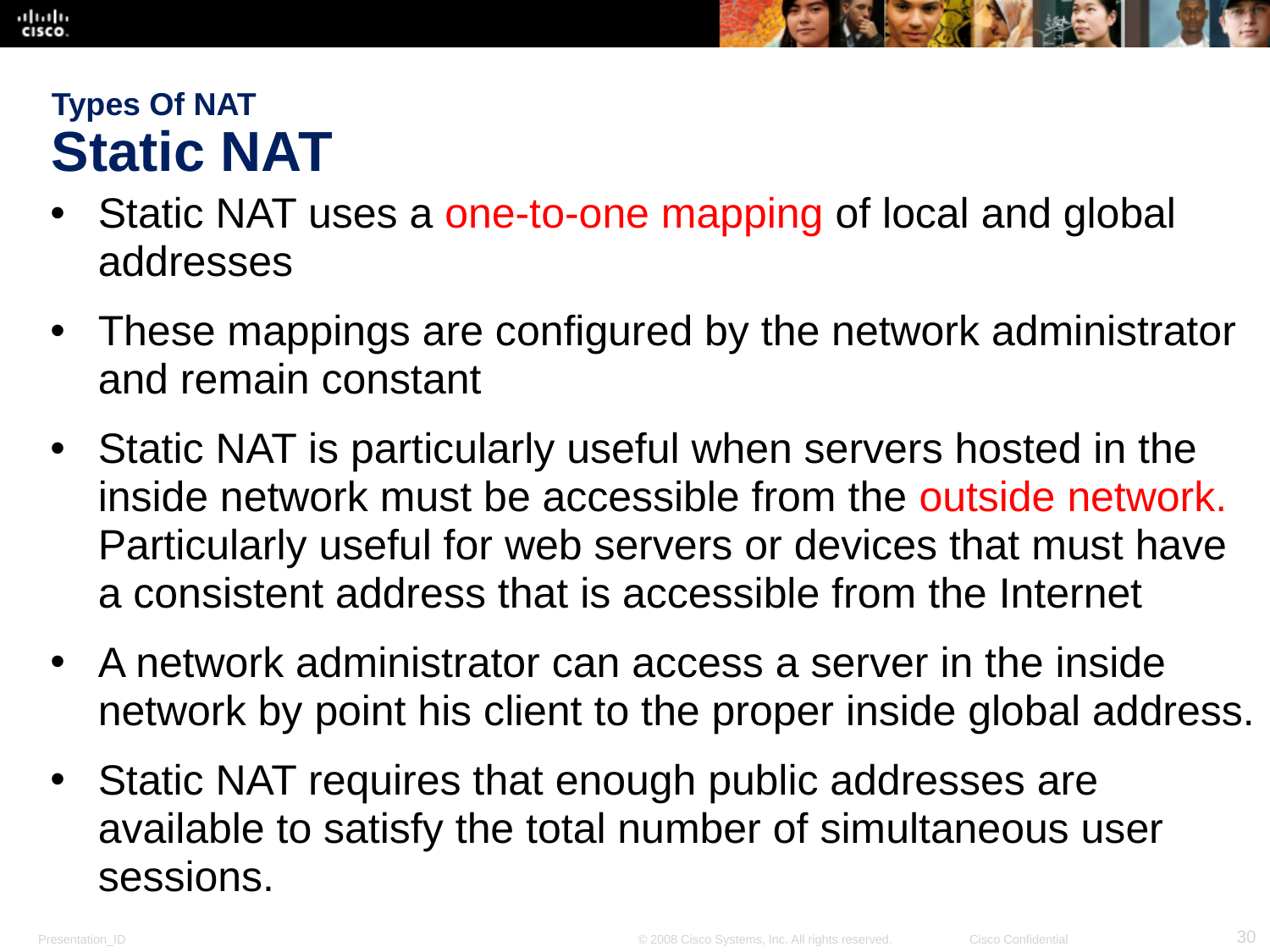

# Types Of NAT Static NAT
Static NAT uses a one-to-one mapping of local and global addresses
These mappings are configured by the network administrator and remain constant
Static NAT is particularly useful when servers hosted in the inside network must be accessible from the outside network. Particularly useful for web servers or devices that must have a consistent address that is accessible from the Internet
A network administrator can access a server in the inside network by point his client to the proper inside global address.
Static NAT requires that enough public addresses are available to satisfy the total number of simultaneous user sessions.